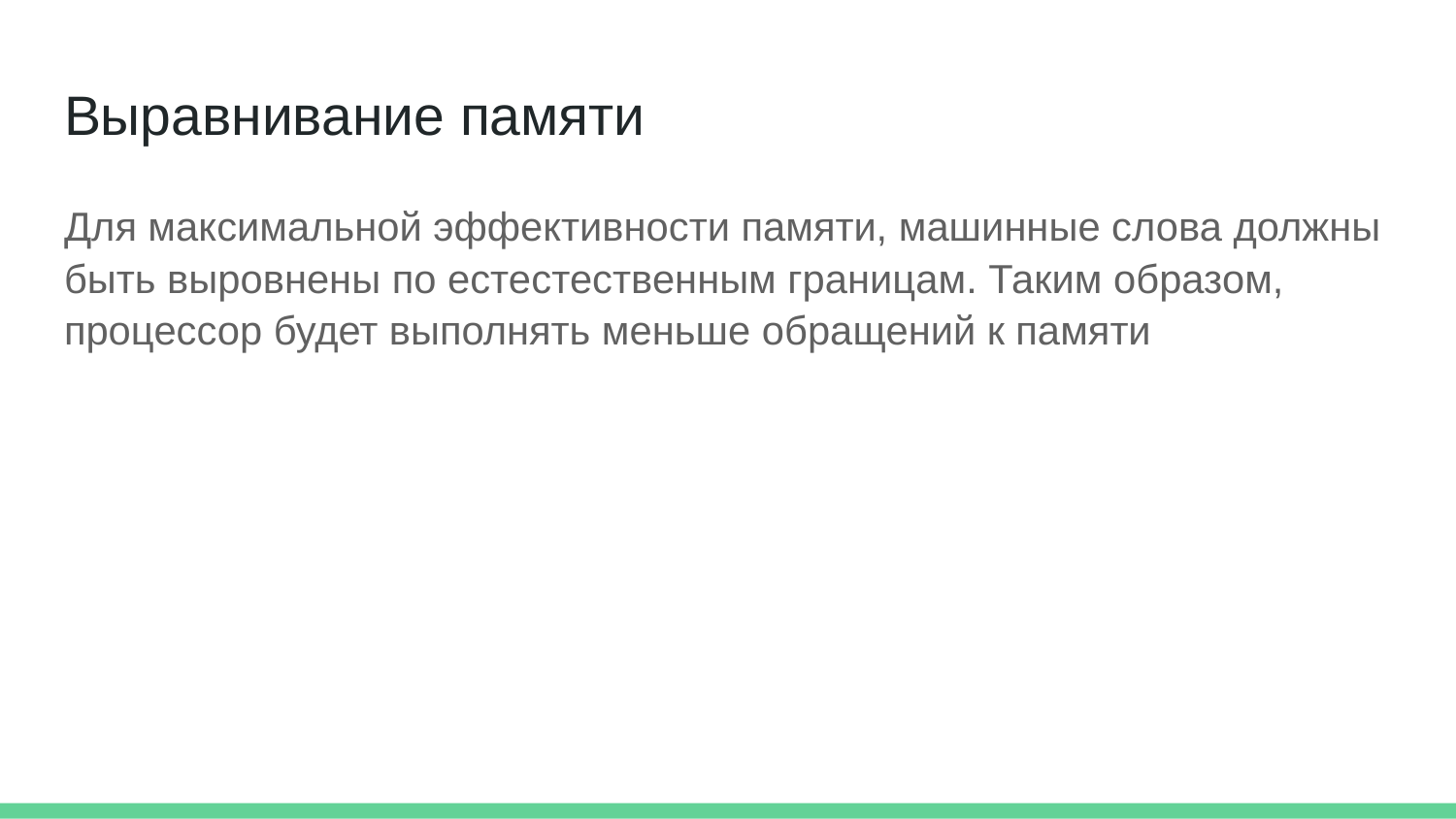

# Выравнивание памяти
Для максимальной эффективности памяти, машинные слова должны быть выровнены по естестественным границам. Таким образом, процессор будет выполнять меньше обращений к памяти